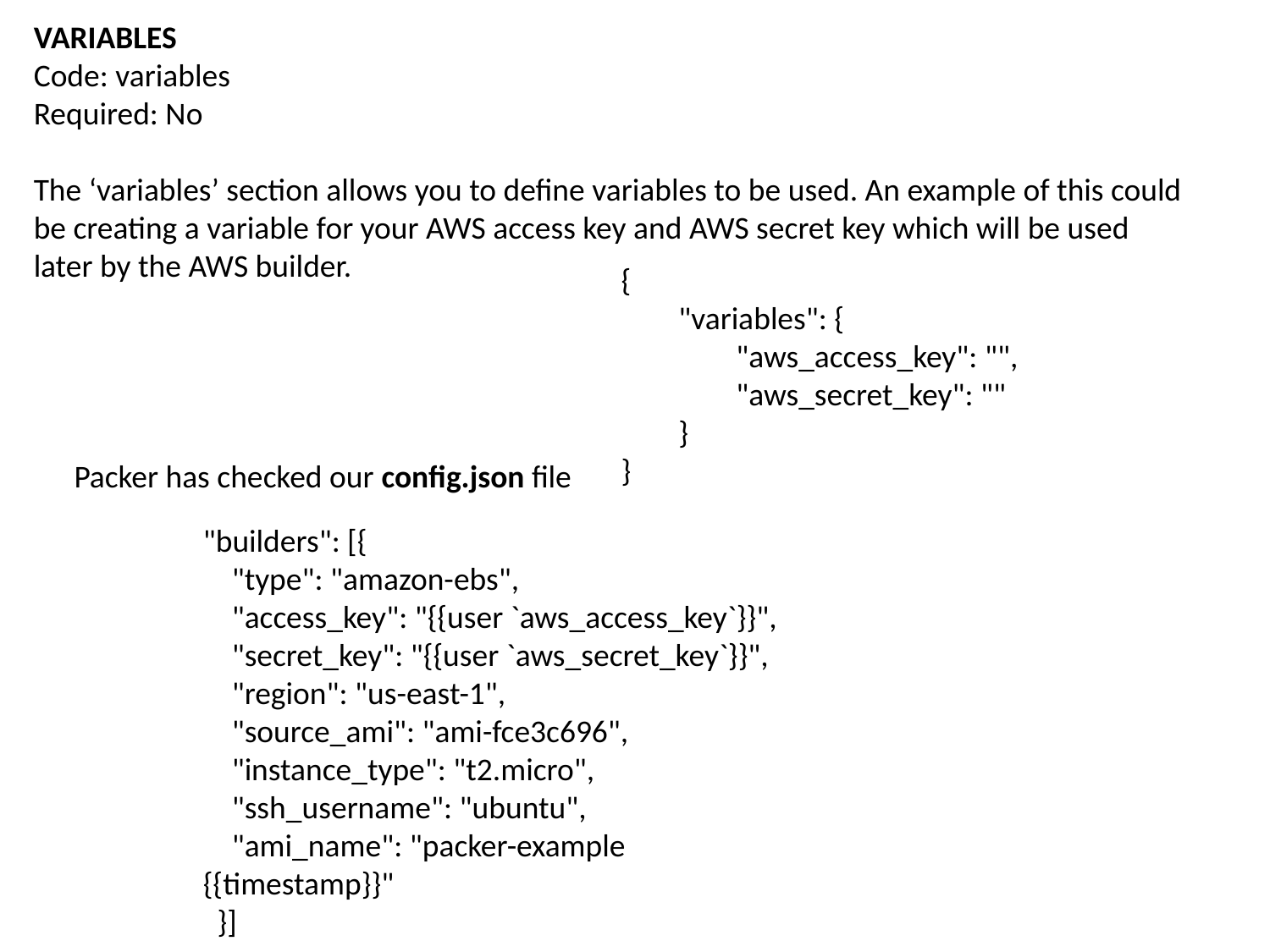

VARIABLES
Code: variables
Required: No

The ‘variables’ section allows you to define variables to be used. An example of this could be creating a variable for your AWS access key and AWS secret key which will be used later by the AWS builder.
{
        "variables": {
                "aws_access_key": "",
                "aws_secret_key": ""
        }
}
 Packer has checked our config.json file
"builders": [{
    "type": "amazon-ebs",
    "access_key": "{{user `aws_access_key`}}",
    "secret_key": "{{user `aws_secret_key`}}",
    "region": "us-east-1",
    "source_ami": "ami-fce3c696",
    "instance_type": "t2.micro",
    "ssh_username": "ubuntu",
    "ami_name": "packer-example {{timestamp}}"
  }]